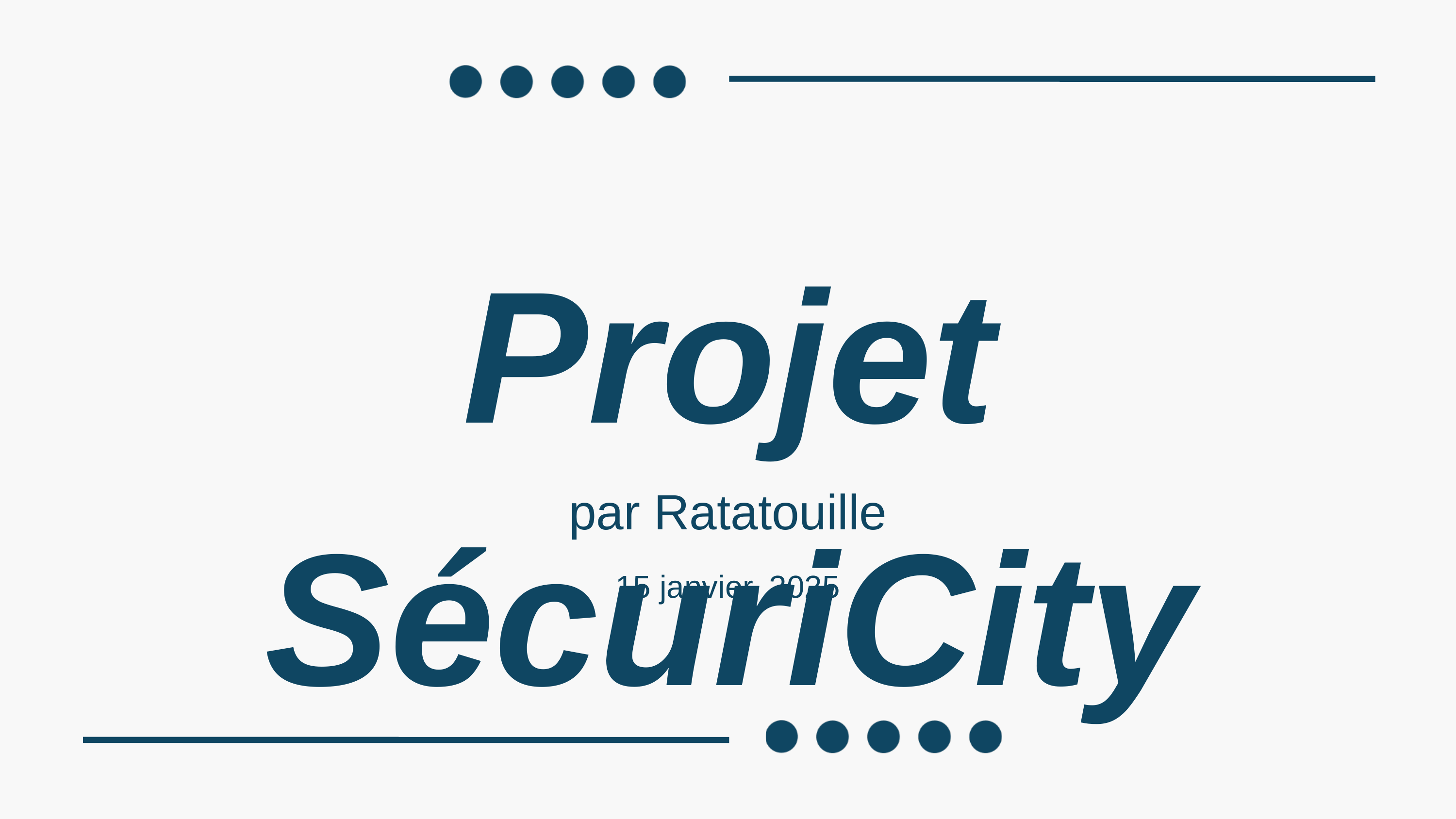

Projet SécuriCity
par Ratatouille
15 janvier, 2025